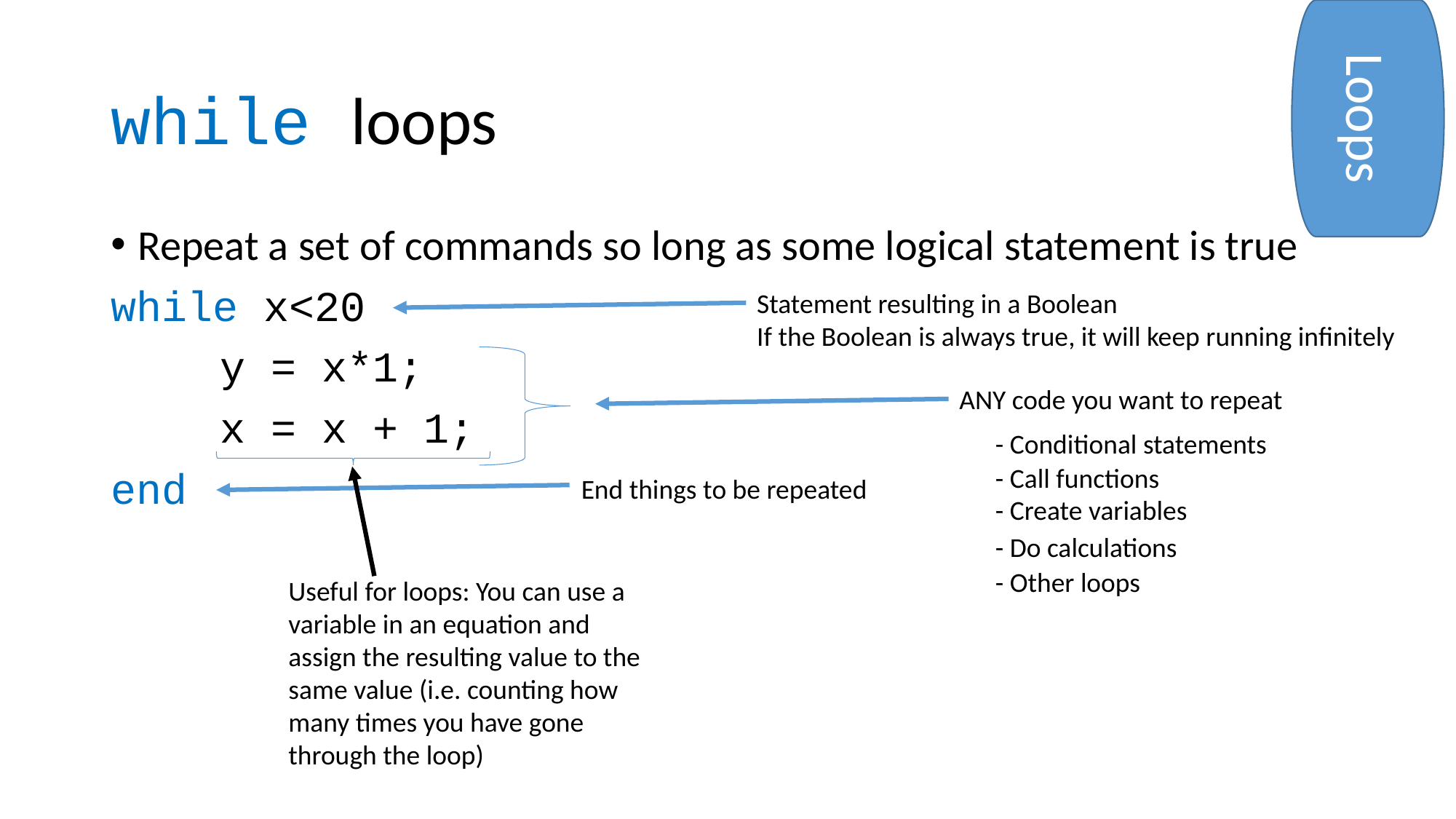

Loops
# while loops
Repeat a set of commands so long as some logical statement is true
while x<20
	y = x*1;
	x = x + 1;
end
Statement resulting in a Boolean
If the Boolean is always true, it will keep running infinitely

ANY code you want to repeat
- Conditional statements
- Call functions
End things to be repeated
- Create variables
- Do calculations
- Other loops
Useful for loops: You can use a variable in an equation and assign the resulting value to the same value (i.e. counting how many times you have gone through the loop)